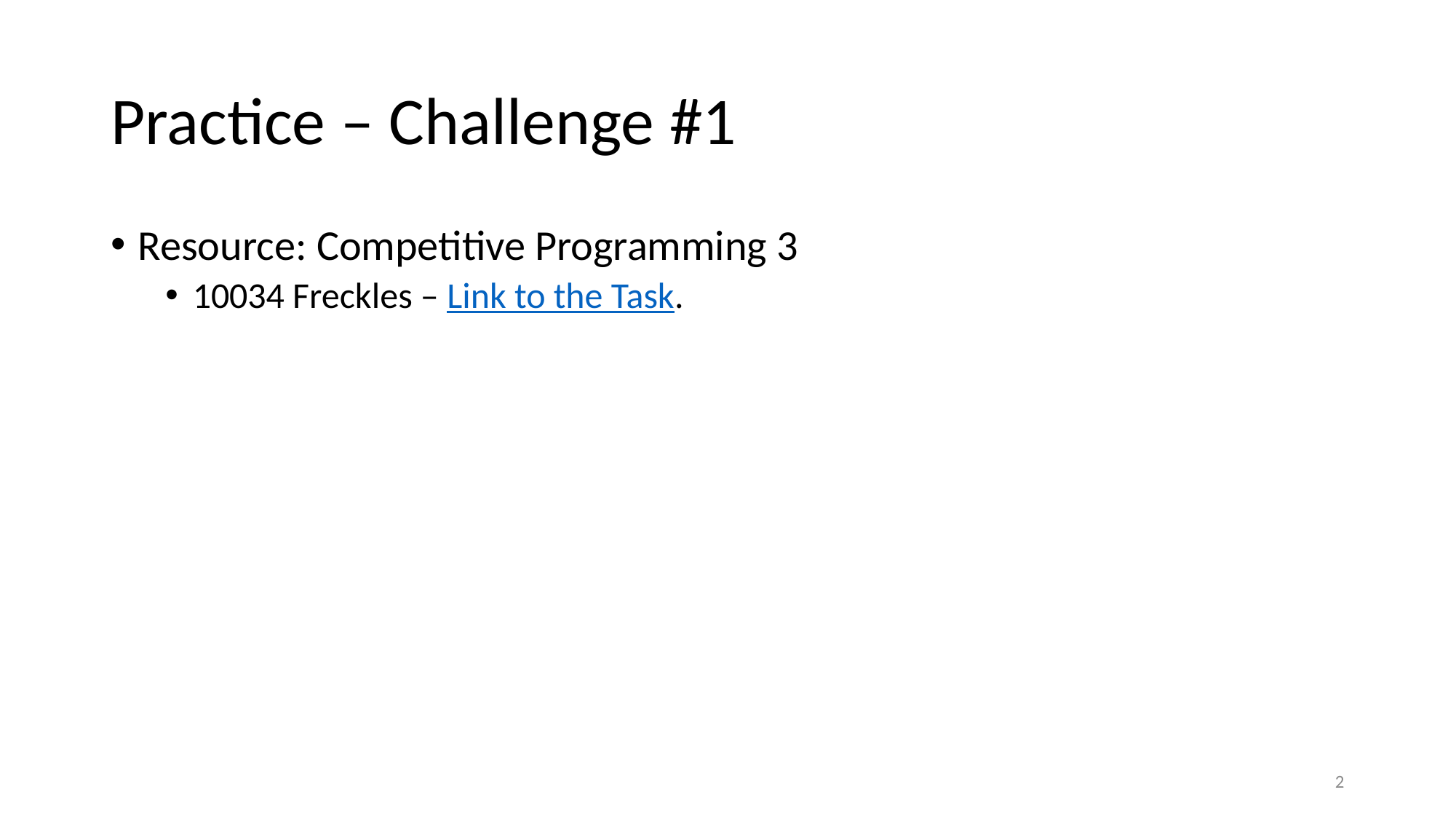

# Practice – Challenge #1
Resource: Competitive Programming 3
10034 Freckles – Link to the Task.
2